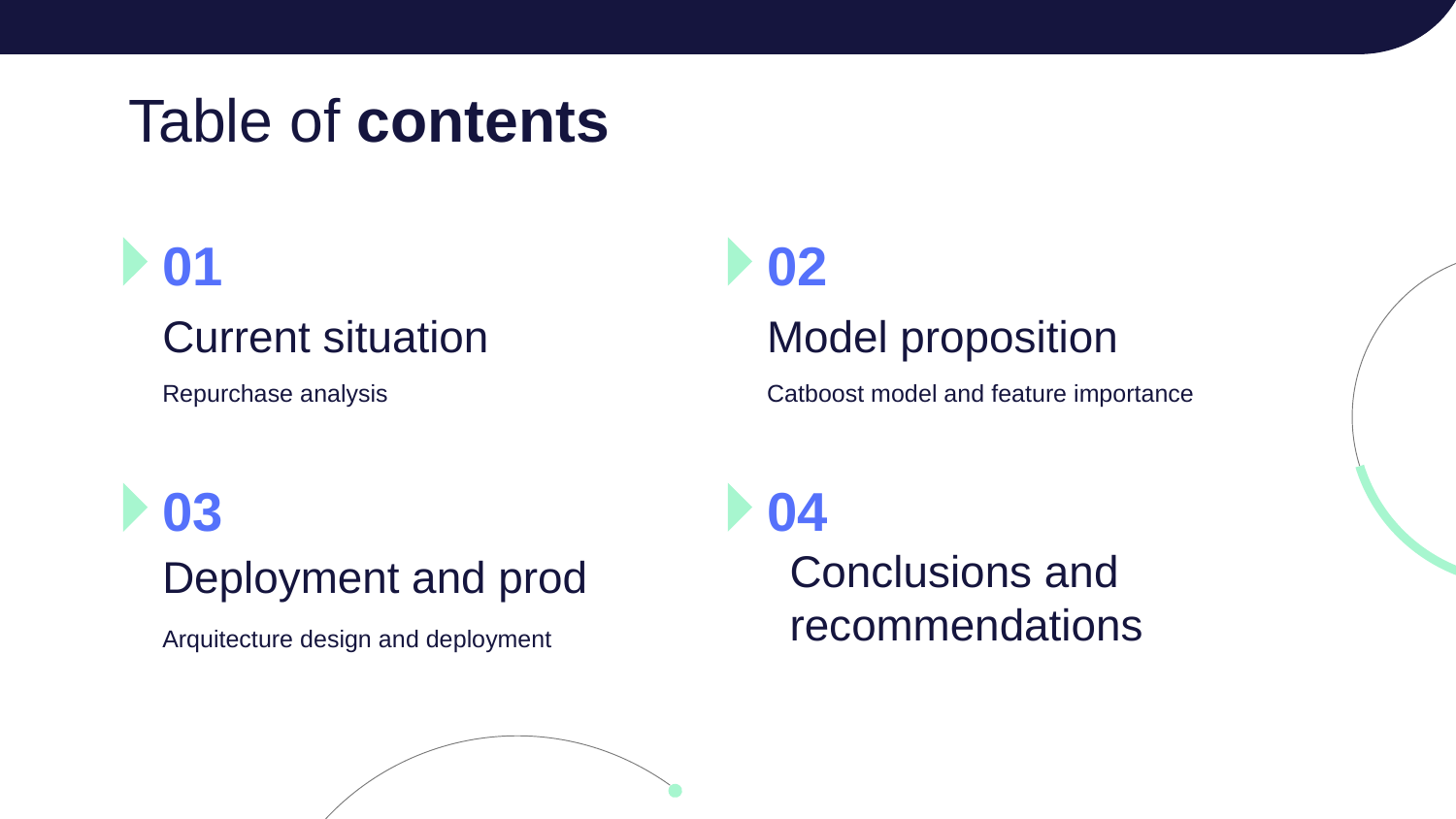

# Table of contents
01
02

Current situation
Model proposition
Repurchase analysis
Catboost model and feature importance
03
04

Deployment and prod
Conclusions and recommendations
Arquitecture design and deployment